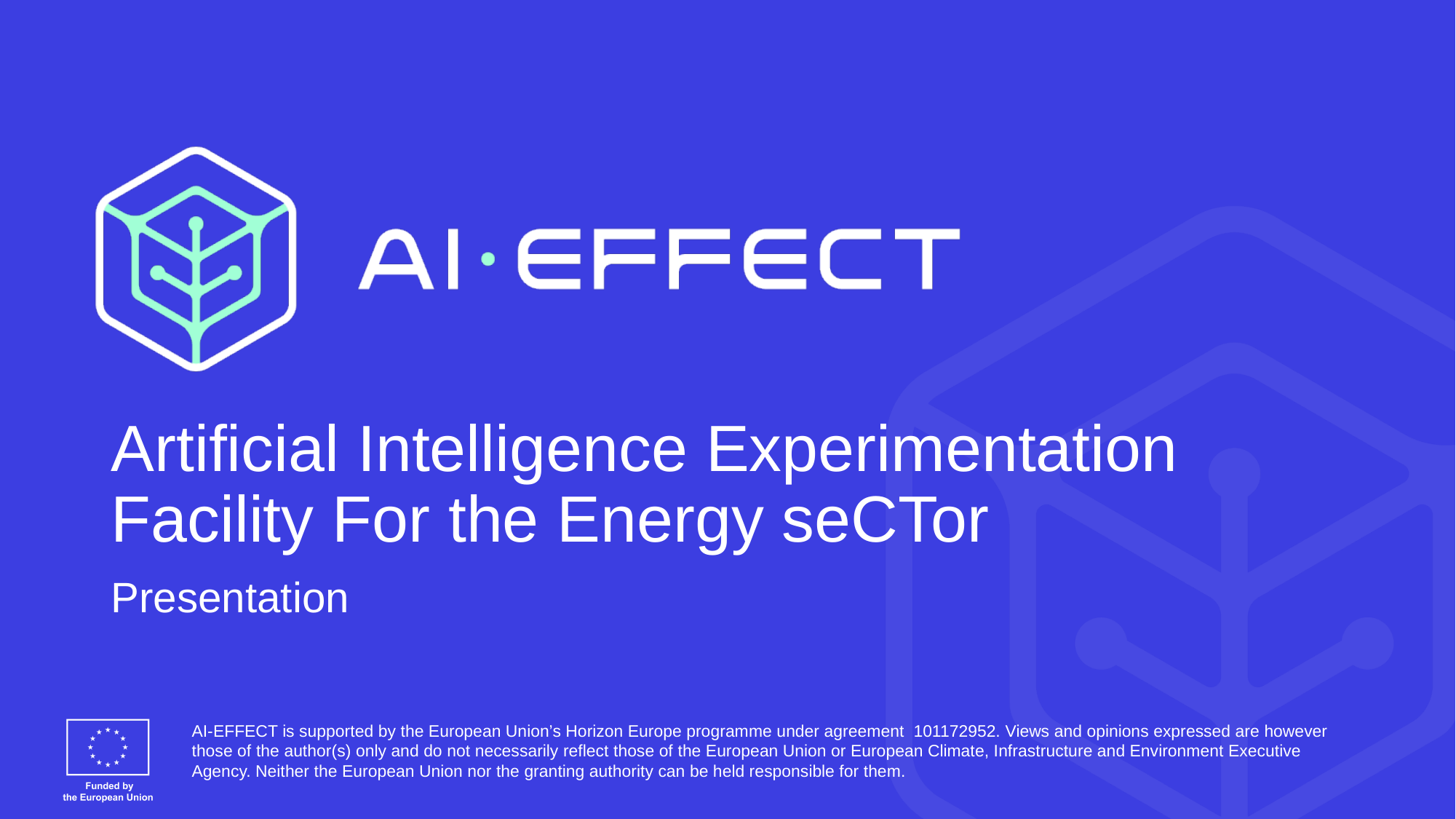

# Artificial Intelligence Experimentation Facility For the Energy seCTor
Presentation